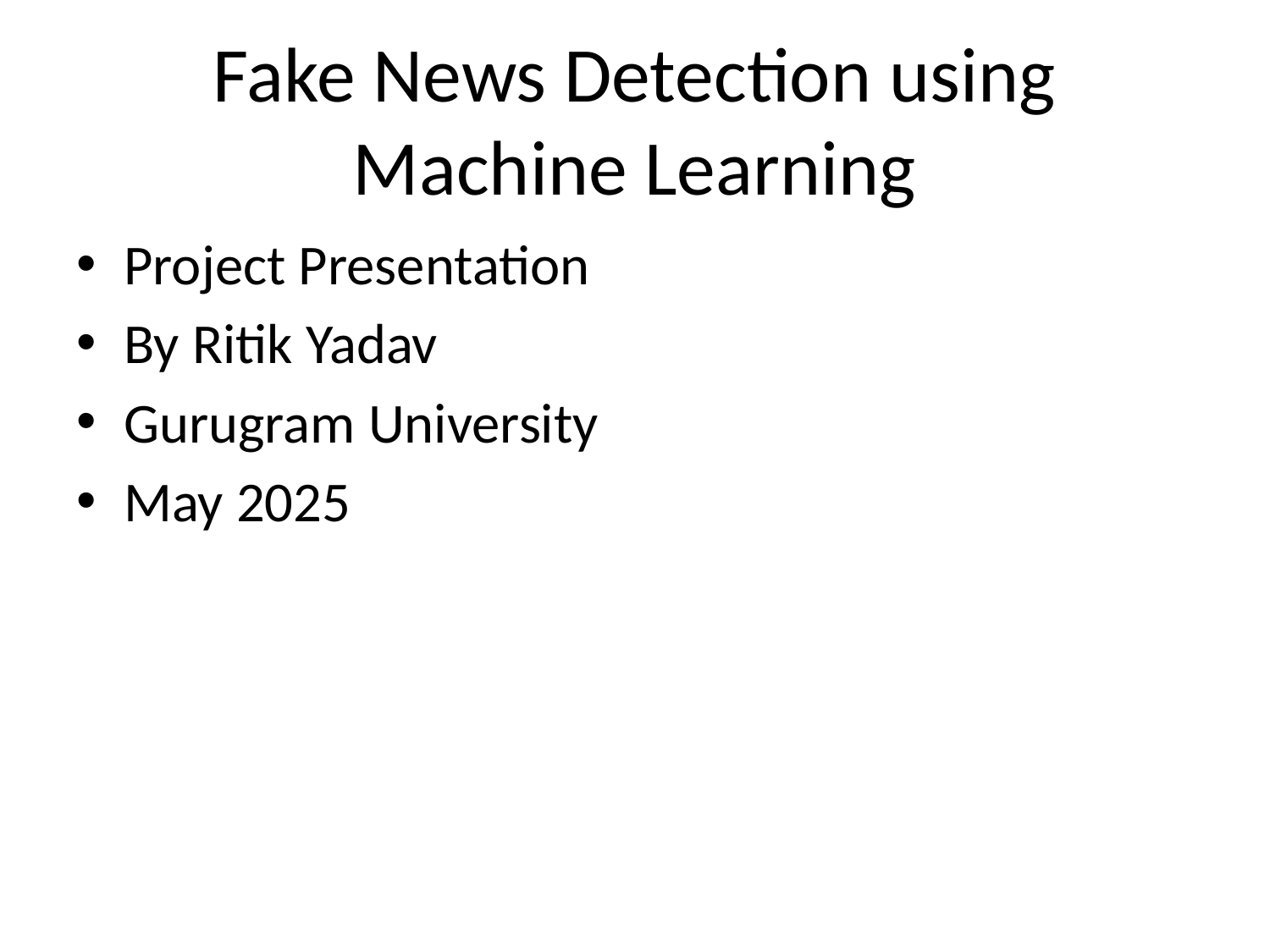

# Fake News Detection using Machine Learning
Project Presentation
By Ritik Yadav
Gurugram University
May 2025